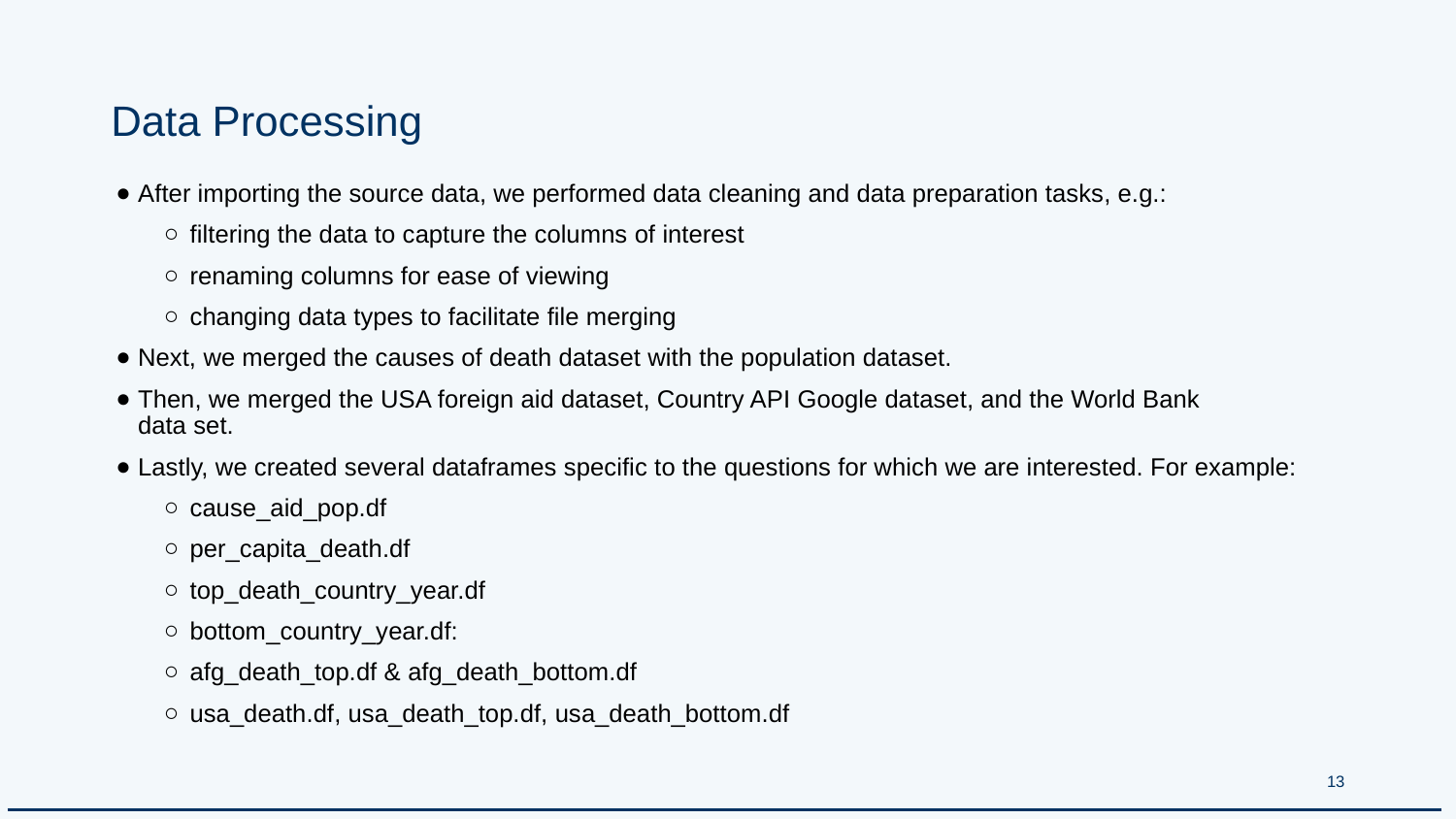

# Data Processing
After importing the source data, we performed data cleaning and data preparation tasks, e.g.:
filtering the data to capture the columns of interest
renaming columns for ease of viewing
changing data types to facilitate file merging
Next, we merged the causes of death dataset with the population dataset.
Then, we merged the USA foreign aid dataset, Country API Google dataset, and the World Bank
data set.
Lastly, we created several dataframes specific to the questions for which we are interested. For example:
cause_aid_pop.df
per_capita_death.df
top_death_country_year.df
bottom_country_year.df:
afg_death_top.df & afg_death_bottom.df
usa_death.df, usa_death_top.df, usa_death_bottom.df
13